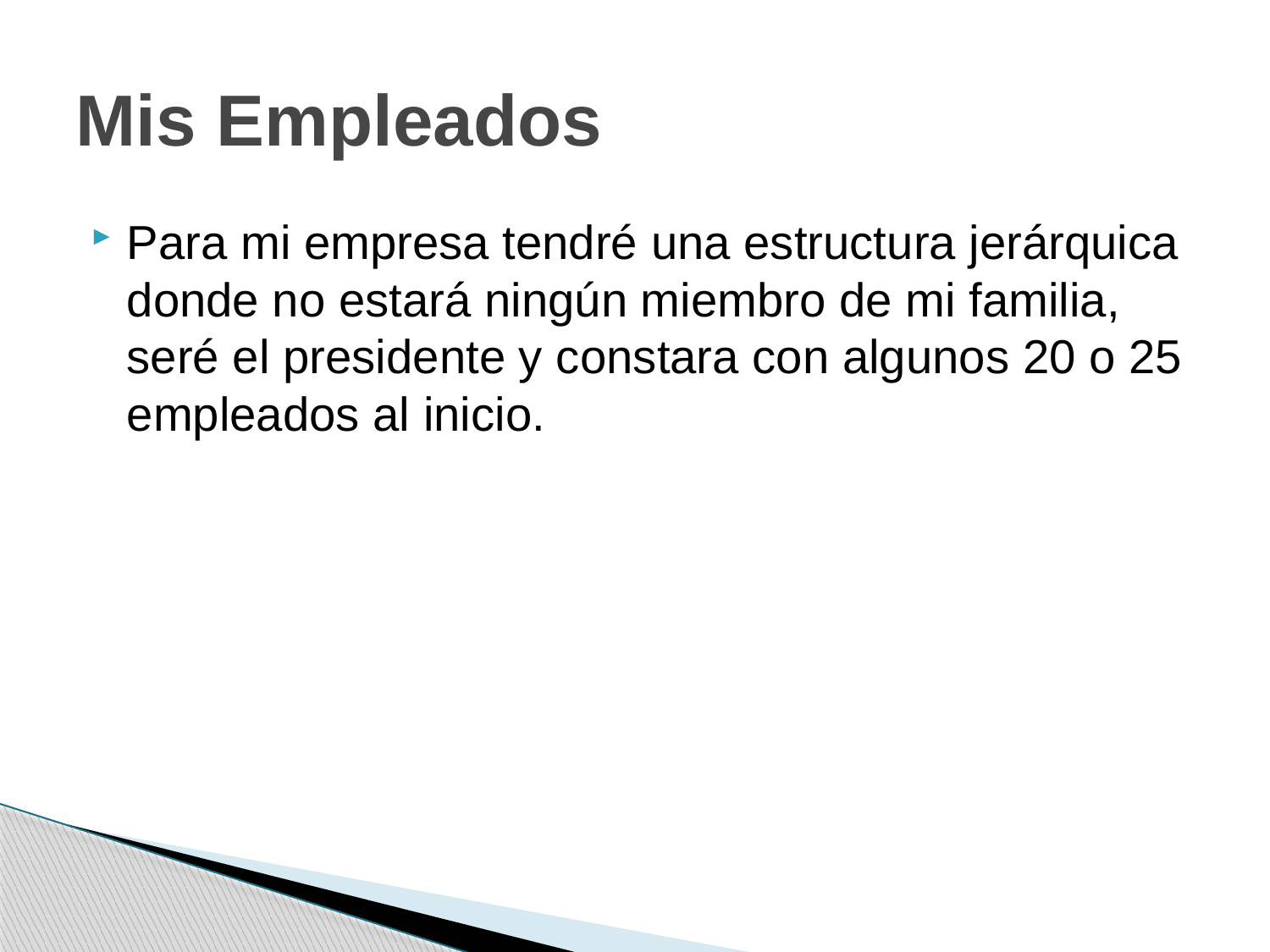

# Mis Empleados
Para mi empresa tendré una estructura jerárquica donde no estará ningún miembro de mi familia, seré el presidente y constara con algunos 20 o 25 empleados al inicio.